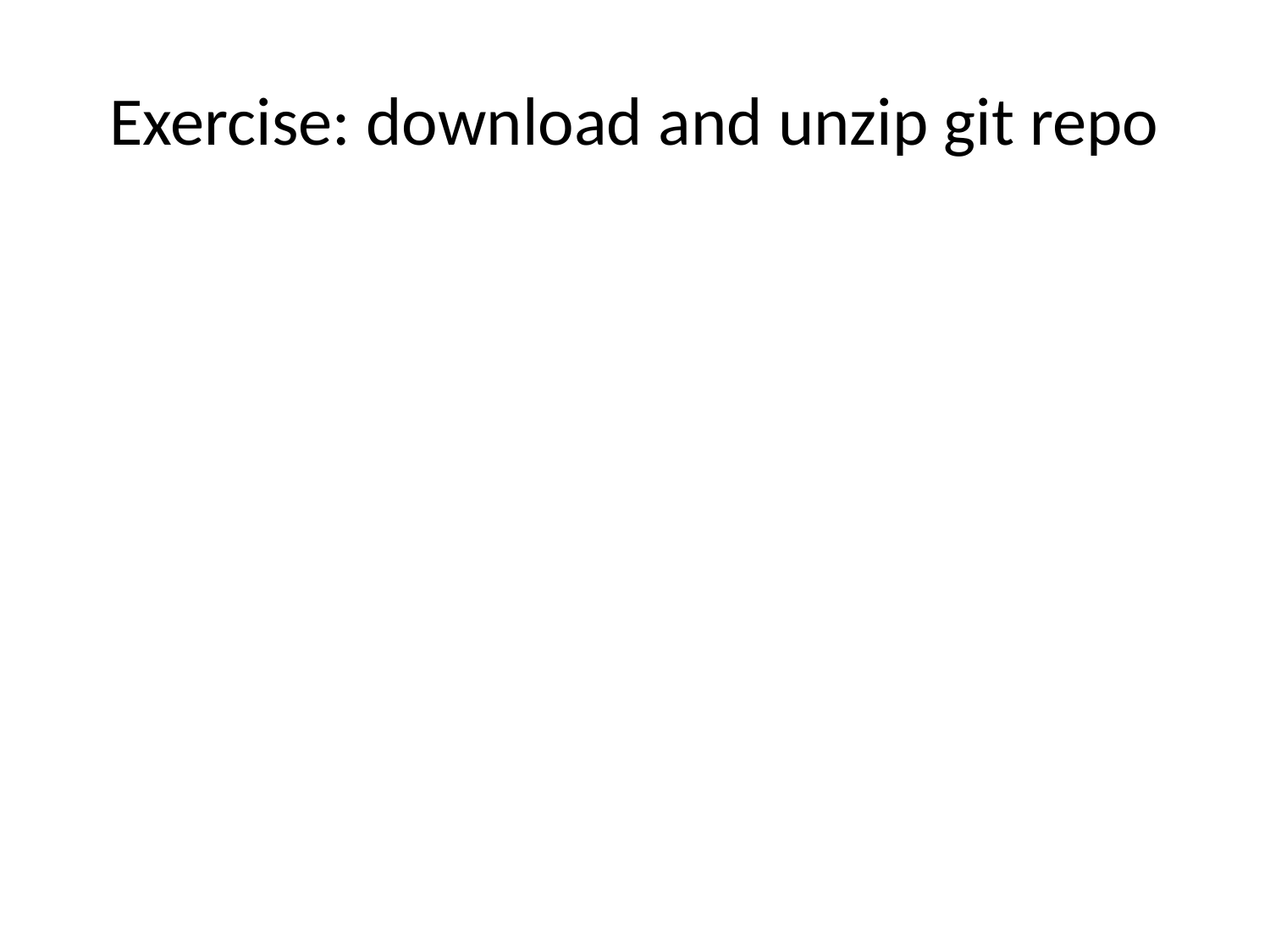

# Exercise: download and unzip git repo